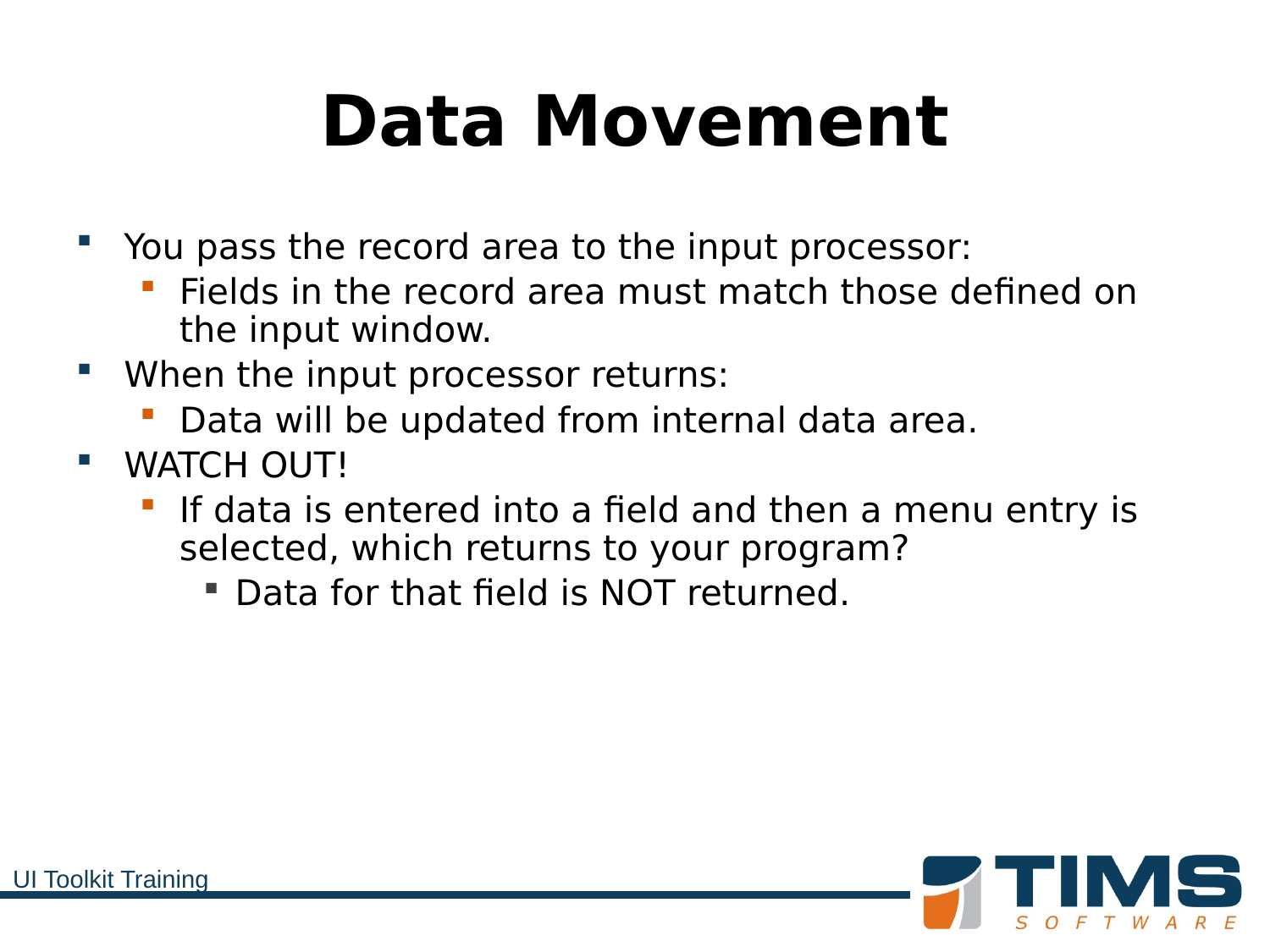

# Data Movement
You pass the record area to the input processor:
Fields in the record area must match those defined on the input window.
When the input processor returns:
Data will be updated from internal data area.
WATCH OUT!
If data is entered into a field and then a menu entry is selected, which returns to your program?
Data for that field is NOT returned.
UI Toolkit Training